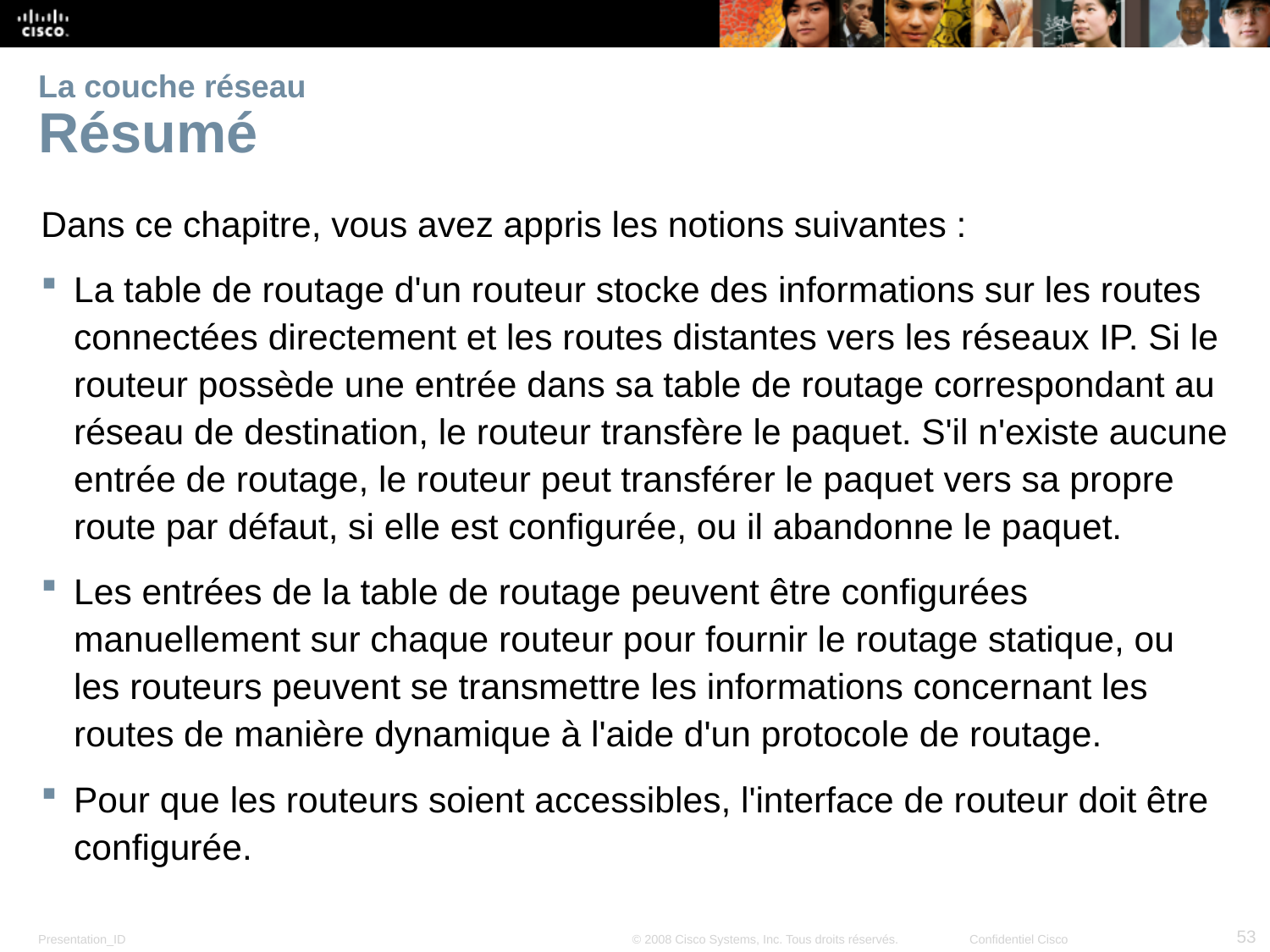

# La couche réseau Résumé
Dans ce chapitre, vous avez appris les notions suivantes :
La table de routage d'un routeur stocke des informations sur les routes connectées directement et les routes distantes vers les réseaux IP. Si le routeur possède une entrée dans sa table de routage correspondant au réseau de destination, le routeur transfère le paquet. S'il n'existe aucune entrée de routage, le routeur peut transférer le paquet vers sa propre route par défaut, si elle est configurée, ou il abandonne le paquet.
Les entrées de la table de routage peuvent être configurées manuellement sur chaque routeur pour fournir le routage statique, ou les routeurs peuvent se transmettre les informations concernant les routes de manière dynamique à l'aide d'un protocole de routage.
Pour que les routeurs soient accessibles, l'interface de routeur doit être configurée.